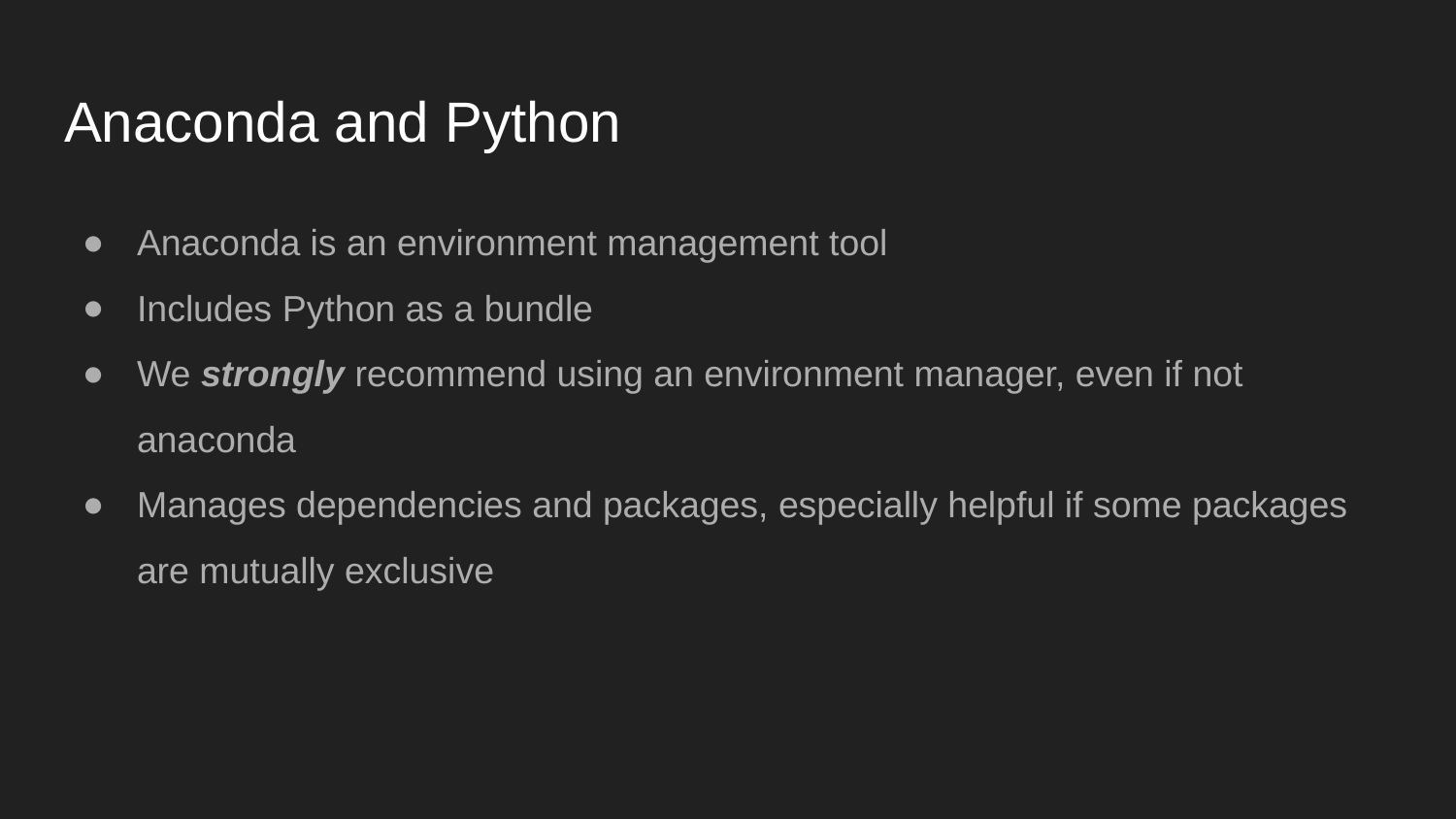

# Anaconda and Python
Anaconda is an environment management tool
Includes Python as a bundle
We strongly recommend using an environment manager, even if not anaconda
Manages dependencies and packages, especially helpful if some packages are mutually exclusive